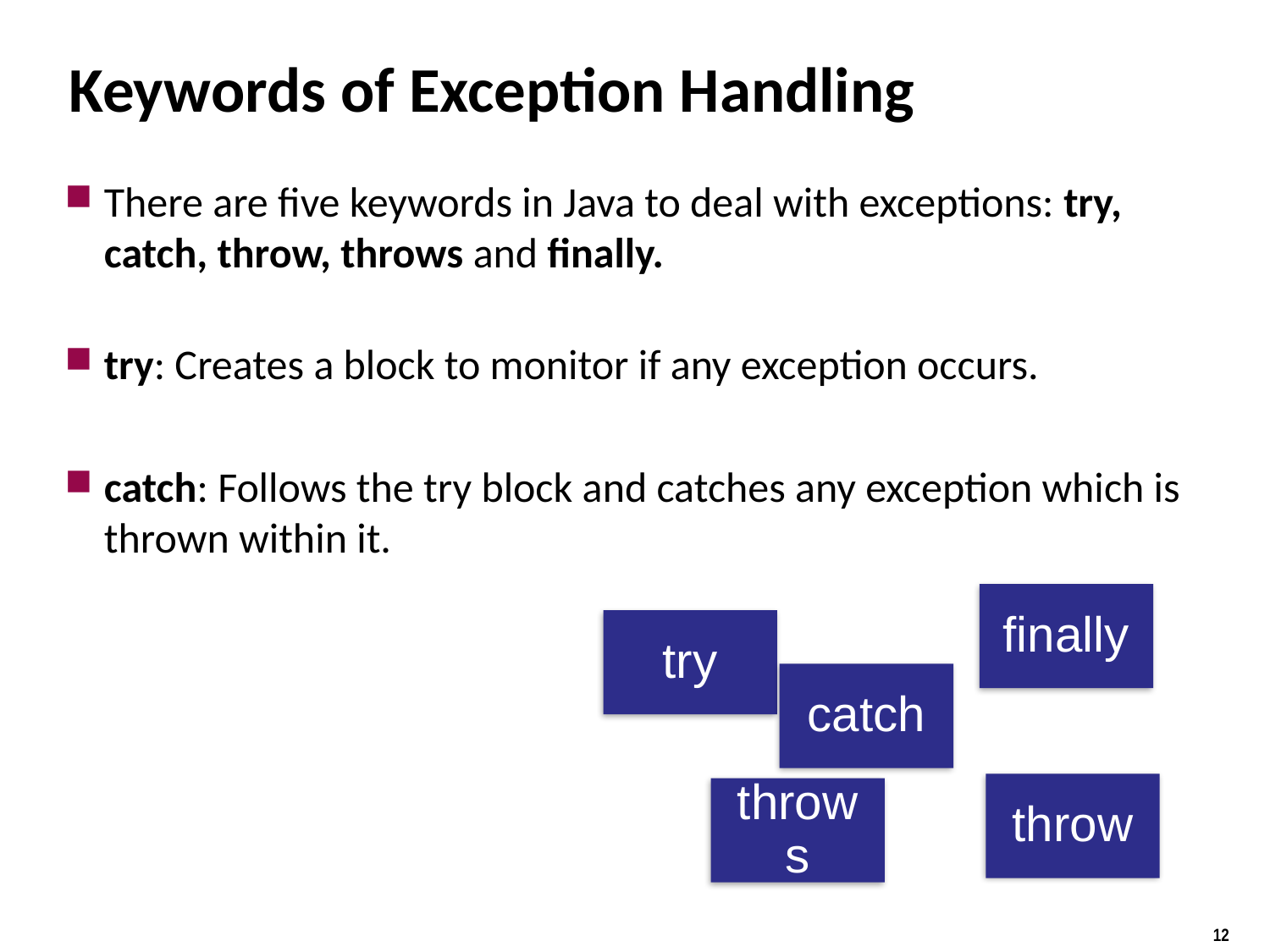

# Keywords of Exception Handling
There are five keywords in Java to deal with exceptions: try, catch, throw, throws and finally.
try: Creates a block to monitor if any exception occurs.

catch: Follows the try block and catches any exception which is thrown within it.

try
catch
throw
throws
finally